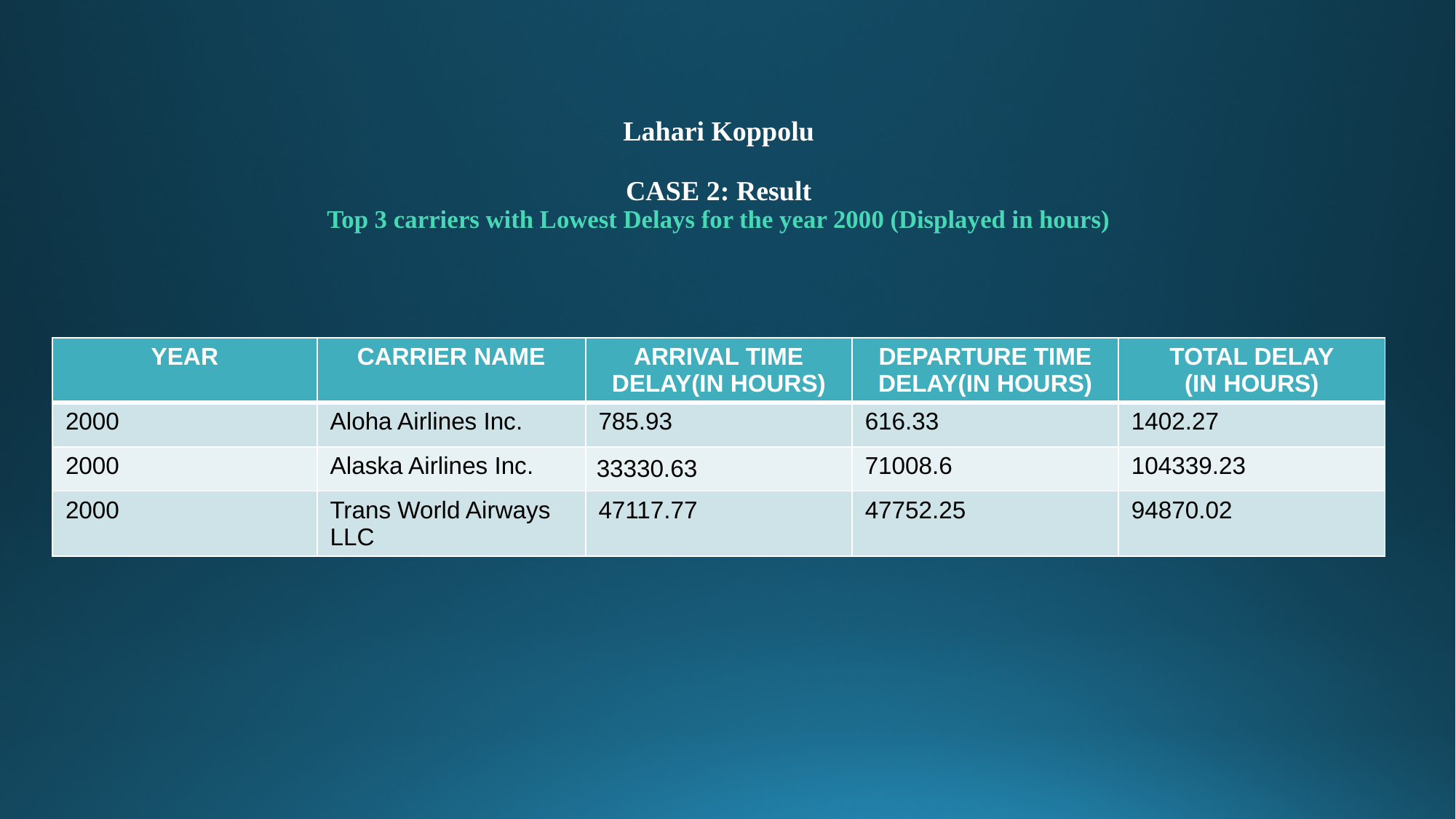

# Lahari Koppolu CASE 2: Result Top 3 carriers with Lowest Delays for the year 2000 (Displayed in hours)
| YEAR | CARRIER NAME | ARRIVAL TIME DELAY(IN HOURS) | DEPARTURE TIME DELAY(IN HOURS) | TOTAL DELAY (IN HOURS) |
| --- | --- | --- | --- | --- |
| 2000 | Aloha Airlines Inc. | 785.93 | 616.33 | 1402.27 |
| 2000 | Alaska Airlines Inc. | 33330.63 | 71008.6 | 104339.23 |
| 2000 | Trans World Airways LLC | 47117.77 | 47752.25 | 94870.02 |